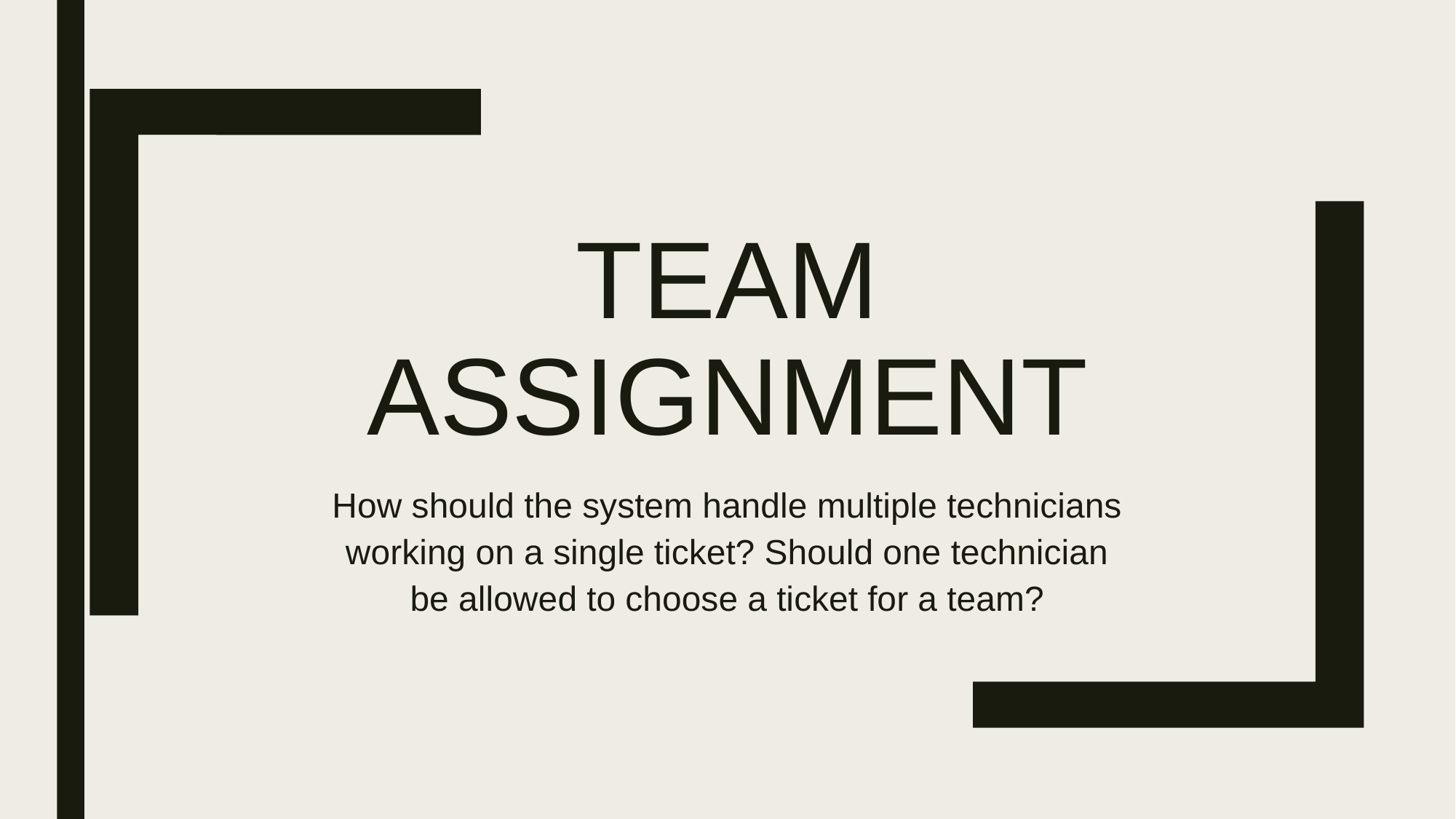

# TEAM ASSIGNMENT
How should the system handle multiple technicians working on a single ticket? Should one technician be allowed to choose a ticket for a team?